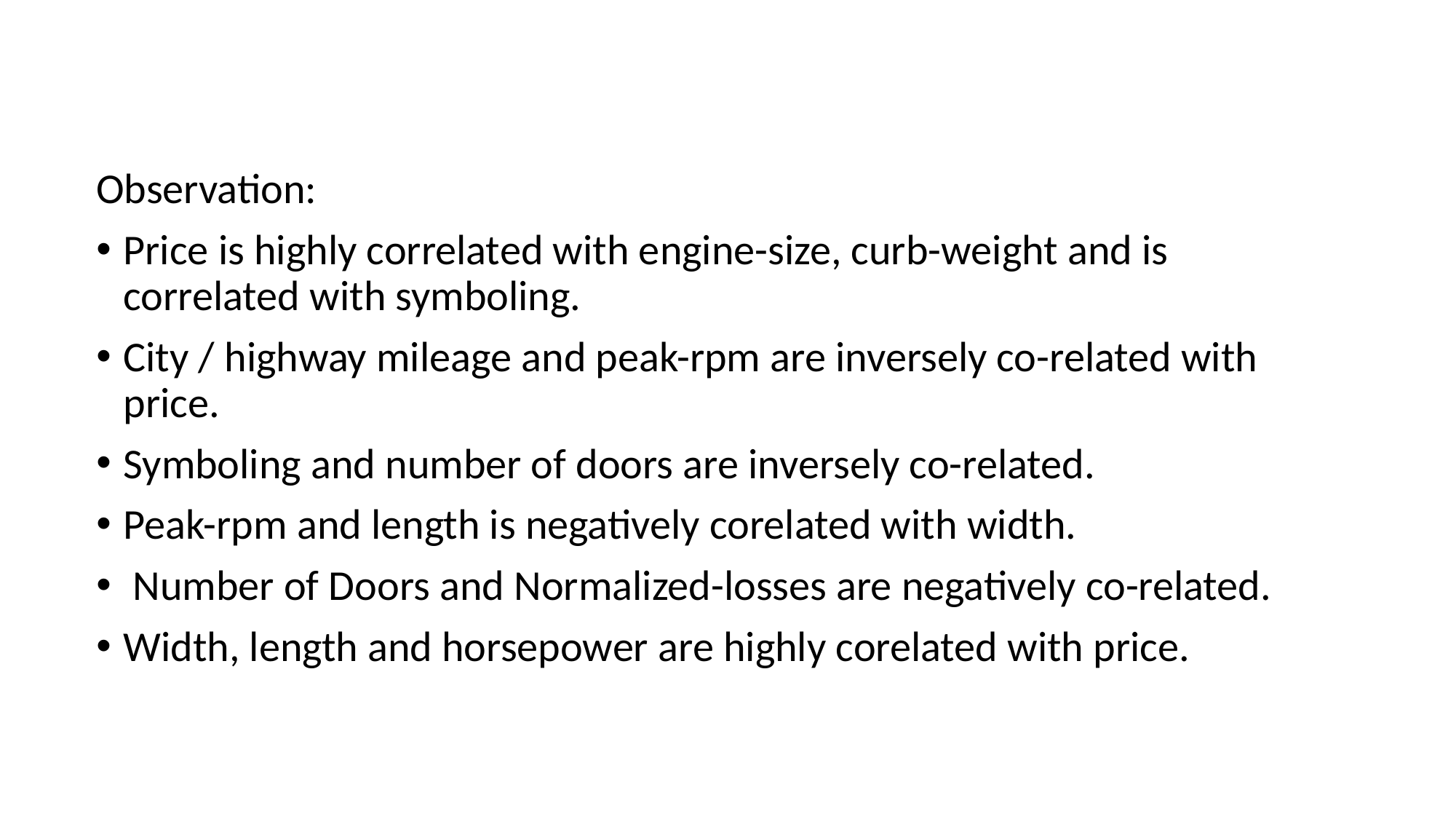

Observation:
Price is highly correlated with engine-size, curb-weight and is correlated with symboling.
City / highway mileage and peak-rpm are inversely co-related with price.
Symboling and number of doors are inversely co-related.
Peak-rpm and length is negatively corelated with width.
 Number of Doors and Normalized-losses are negatively co-related.
Width, length and horsepower are highly corelated with price.